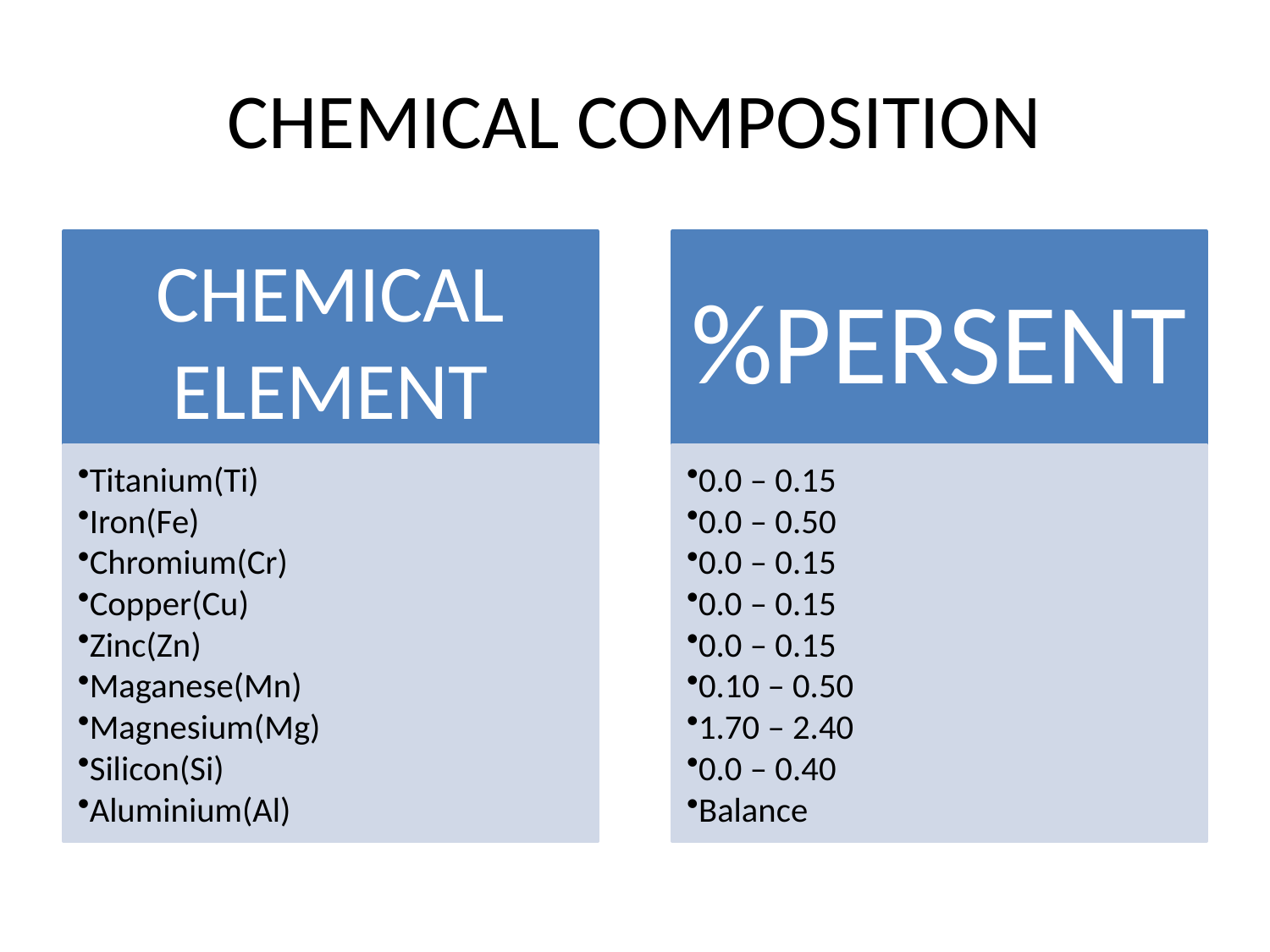

# CHEMICAL COMPOSITION
CHEMICAL ELEMENT
Titanium(Ti)
Iron(Fe)
%PERSENT
0.0 – 0.15
Chromium(Cr)
Copper(Cu)
Zinc(Zn)
Magnesium(Mg)
Silicon(Si)
Maganese(Mn)
Aluminium(Al)
0.0 – 0.50
0.0 – 0.15
0.0 – 0.15
0.0 – 0.15
0.10 – 0.50
1.70 – 2.40
0.0 – 0.40
Balance